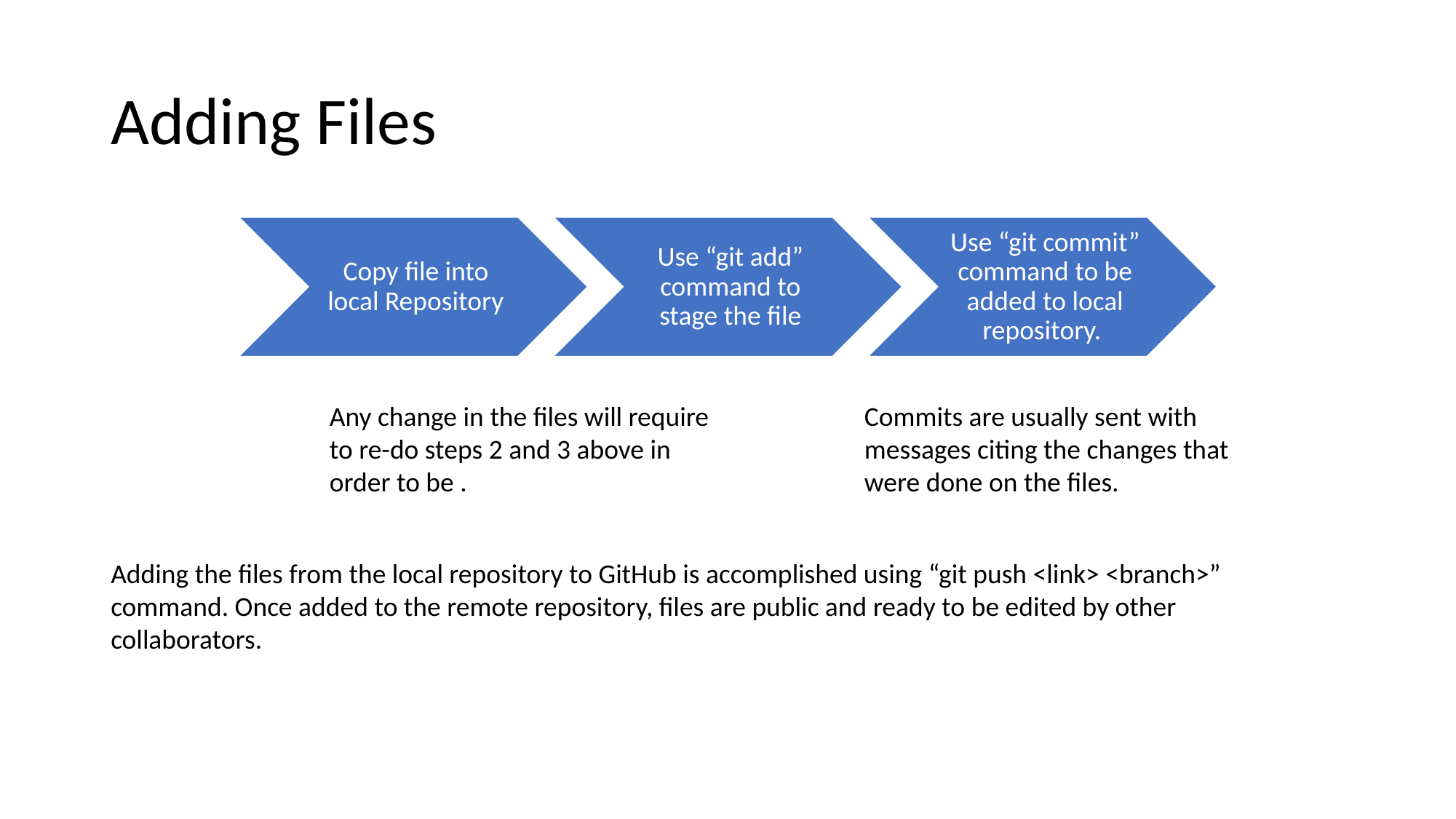

# Adding Files
Copy file into local Repository
Use “git add” command to stage the file
Use “git commit” command to be added to local repository.
Any change in the files will require to re-do steps 2 and 3 above in order to be .
Commits are usually sent with messages citing the changes that were done on the files.
Adding the files from the local repository to GitHub is accomplished using “git push <link> <branch>” command. Once added to the remote repository, files are public and ready to be edited by other collaborators.